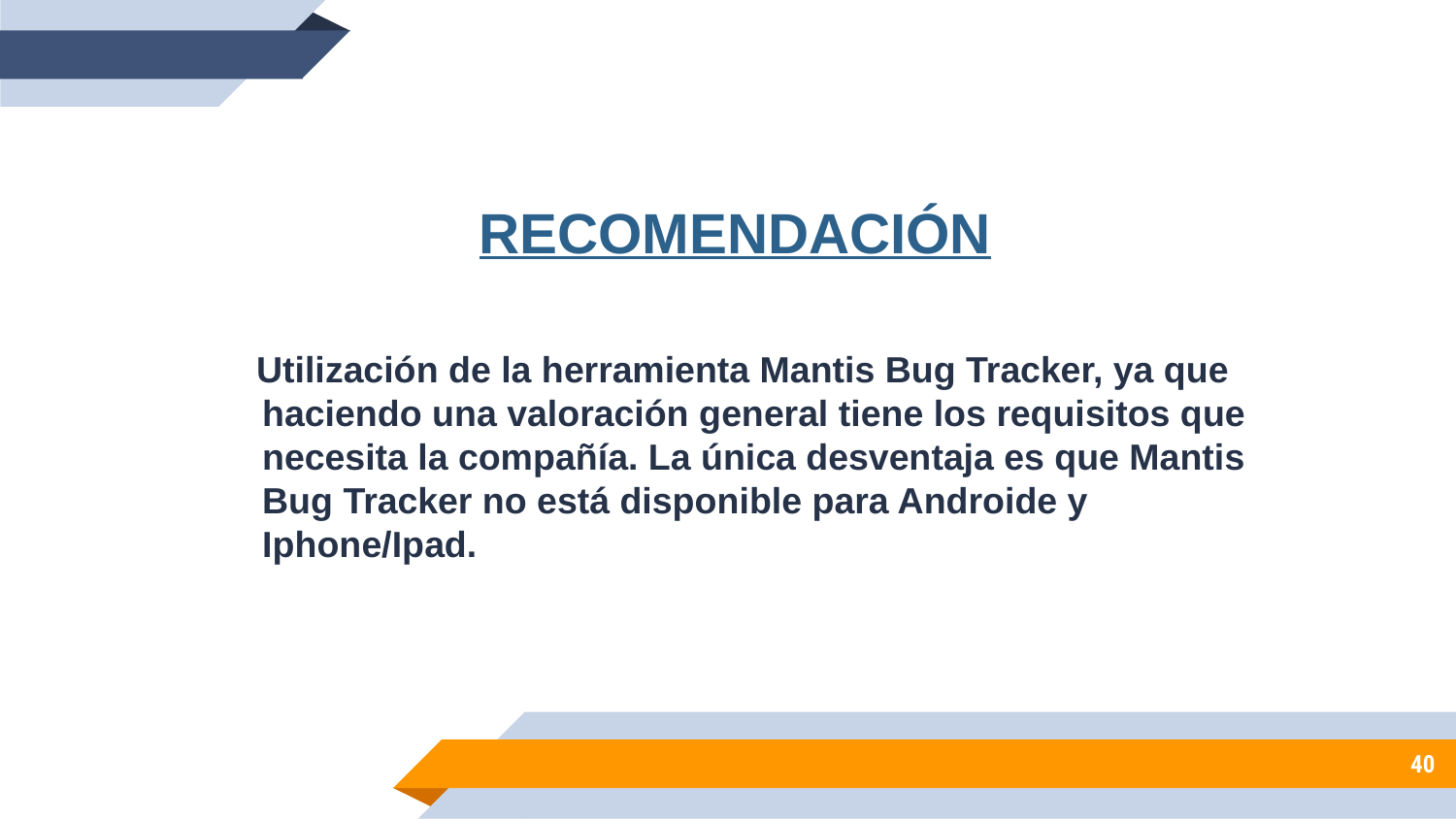

RECOMENDACIÓN
   Utilización de la herramienta Mantis Bug Tracker, ya que haciendo una valoración general tiene los requisitos que necesita la compañía. La única desventaja es que Mantis Bug Tracker no está disponible para Androide y Iphone/Ipad.
40